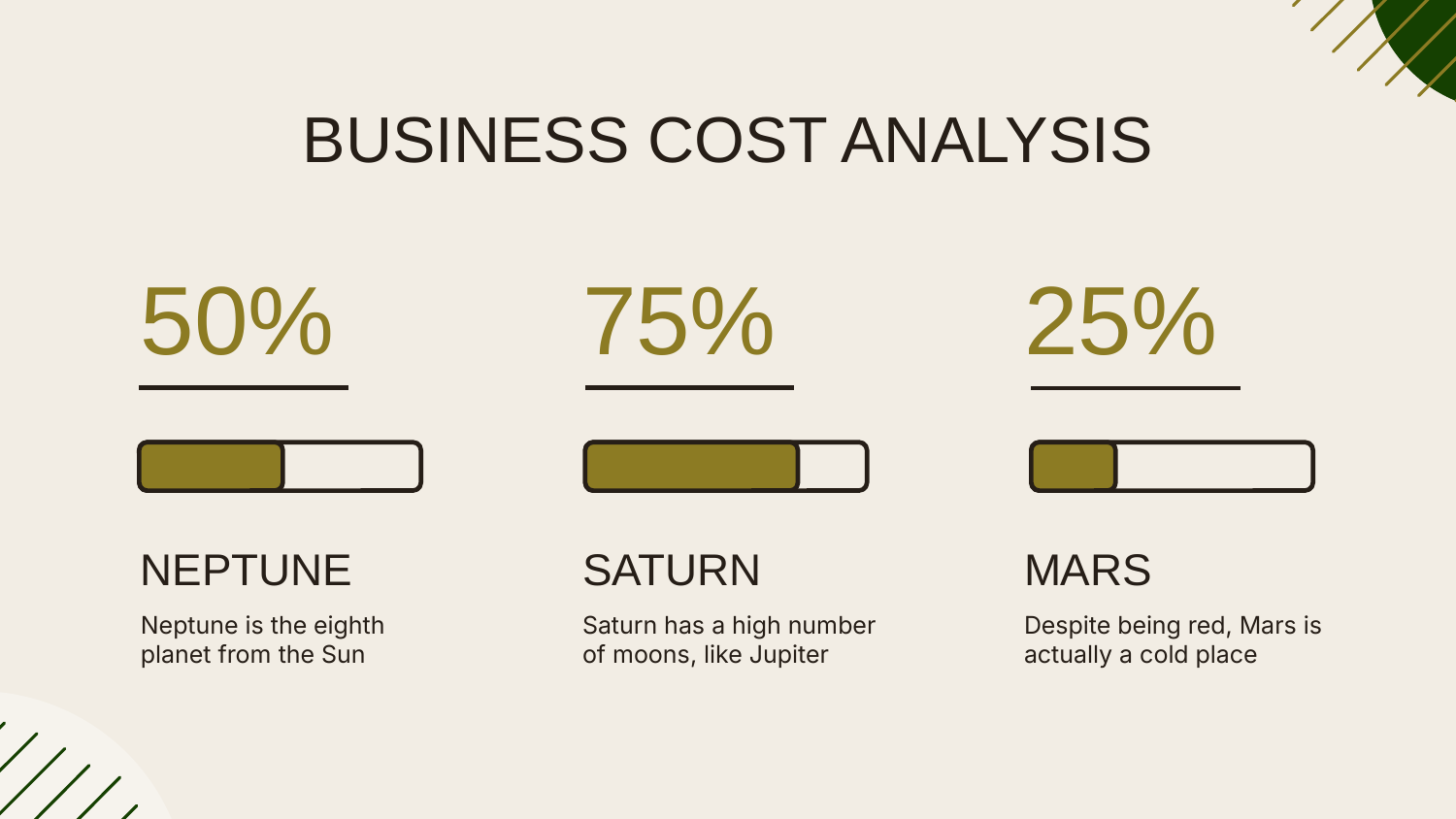

# BUSINESS COST ANALYSIS
50%
NEPTUNE
Neptune is the eighth planet from the Sun
75%
SATURN
Saturn has a high number of moons, like Jupiter
25%
MARS
Despite being red, Mars is actually a cold place